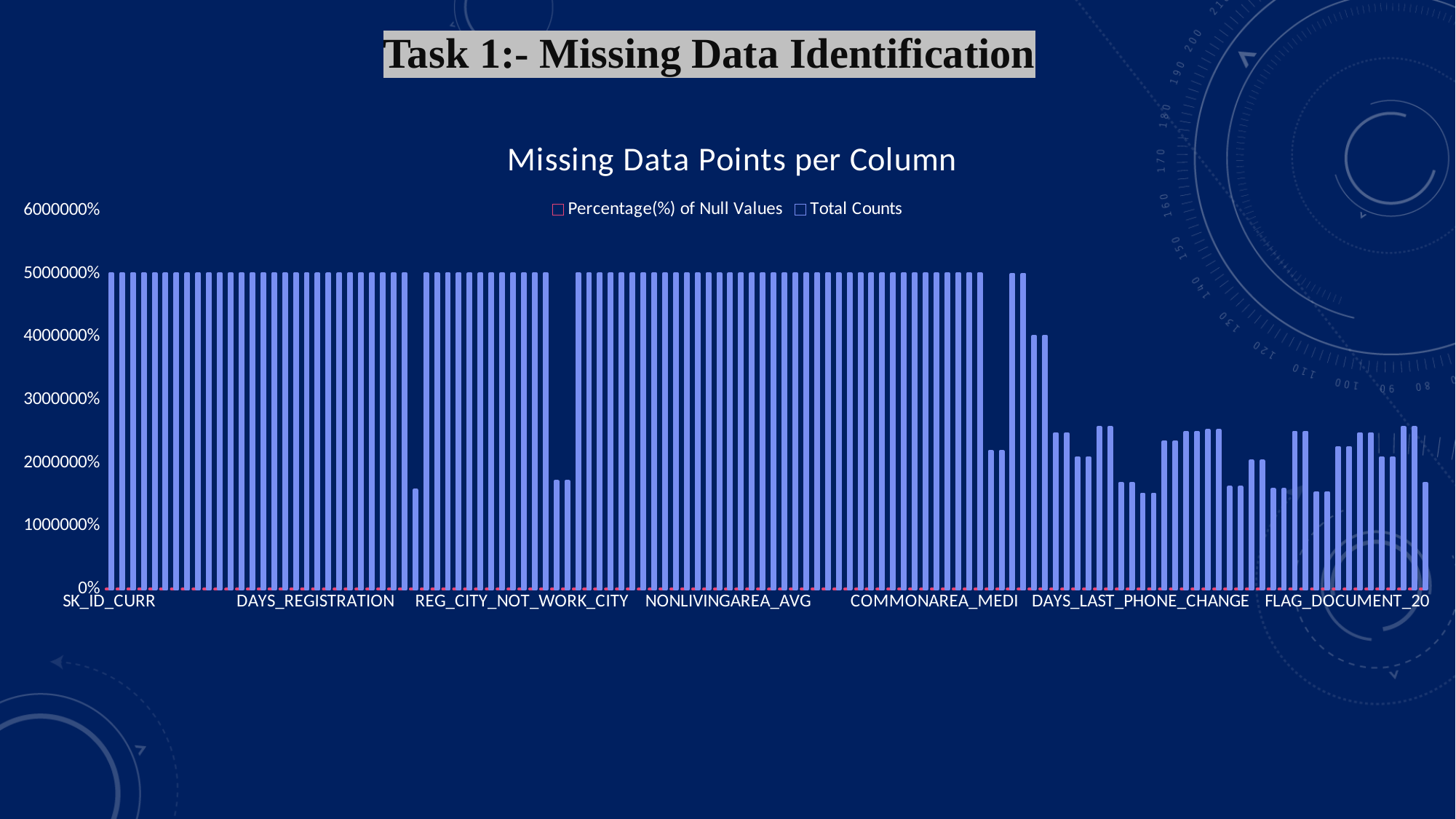

Task 1:- Missing Data Identification

### Chart:  Missing Data Points per Column

| Category | Percentage(%) of Null Values | Total Counts |
|---|---|---|
| SK_ID_CURR | 0.0 | 49999.0 |
| TARGET | 0.0 | 49999.0 |
| NAME_CONTRACT_TYPE | 0.0 | 49999.0 |
| CODE_GENDER | 0.0 | 49999.0 |
| FLAG_OWN_CAR | 0.0 | 49999.0 |
| FLAG_OWN_REALTY | 0.0 | 49999.0 |
| CNT_CHILDREN | 0.0 | 49999.0 |
| AMT_INCOME_TOTAL | 0.0 | 49999.0 |
| AMT_CREDIT | 0.0 | 49999.0 |
| AMT_ANNUITY | 2.000080003200128e-05 | 49999.0 |
| AMT_GOODS_PRICE | 0.0007605932627449411 | 49999.0 |
| NAME_TYPE_SUITE | 0.0038400768015360307 | 49999.0 |
| NAME_INCOME_TYPE | 0.0 | 49999.0 |
| NAME_EDUCATION_TYPE | 0.0 | 49999.0 |
| NAME_FAMILY_STATUS | 0.0 | 49999.0 |
| NAME_HOUSING_TYPE | 0.0 | 49999.0 |
| REGION_POPULATION_RELATIVE | 0.0 | 49999.0 |
| DAYS_BIRTH | 0.0 | 49998.0 |
| DAYS_EMPLOYED | 0.0 | 49998.0 |
| DAYS_REGISTRATION | 0.0 | 49961.0 |
| DAYS_ID_PUBLISH | 0.0 | 49961.0 |
| OWN_CAR_AGE | 1.9326646724148044 | 49999.0 |
| FLAG_MOBIL | 0.0 | 49999.0 |
| FLAG_EMP_PHONE | 0.0 | 49999.0 |
| FLAG_WORK_PHONE | 0.0 | 49999.0 |
| FLAG_CONT_MOBILE | 0.0 | 49999.0 |
| FLAG_PHONE | 0.0 | 49999.0 |
| FLAG_EMAIL | 0.0 | 49999.0 |
| OCCUPATION_TYPE | 0.3130862617252345 | 15654.0 |
| CNT_FAM_MEMBERS | 2.000080003200128e-05 | 49999.0 |
| REGION_RATING_CLIENT | 0.0 | 49999.0 |
| REGION_RATING_CLIENT_W_CITY | 0.0 | 49999.0 |
| WEEKDAY_APPR_PROCESS_START | 0.0 | 49999.0 |
| HOUR_APPR_PROCESS_START | 0.0 | 49999.0 |
| REG_REGION_NOT_LIVE_REGION | 0.0 | 49999.0 |
| REG_REGION_NOT_WORK_REGION | 0.0 | 49999.0 |
| LIVE_REGION_NOT_WORK_REGION | 0.0 | 49999.0 |
| REG_CITY_NOT_LIVE_CITY | 0.0 | 49999.0 |
| REG_CITY_NOT_WORK_CITY | 0.0 | 49999.0 |
| LIVE_CITY_NOT_WORK_CITY | 0.0 | 49999.0 |
| ORGANIZATION_TYPE | 0.0 | 49999.0 |
| EXT_SOURCE_1 | 1.2906950107664819 | 17049.0 |
| EXT_SOURCE_2 | 0.0025264170994325585 | 17049.0 |
| EXT_SOURCE_3 | 0.2482586443639995 | 49999.0 |
| APARTMENTS_AVG | 1.0313236369545786 | 49999.0 |
| BASEMENTAREA_AVG | 1.403798076923077 | 49999.0 |
| YEARS_BEGINEXPLUATATION_AVG | 0.9527045498925991 | 49999.0 |
| YEARS_BUILD_AVG | 1.9832338902147972 | 49999.0 |
| COMMONAREA_AVG | 2.3246226477824323 | 49999.0 |
| ELEVATORS_AVG | 1.141468219976015 | 49999.0 |
| ENTRANCES_AVG | 1.0157635865183035 | 49999.0 |
| FLOORSMAX_AVG | 0.990089157777424 | 49999.0 |
| FLOORSMIN_AVG | 2.1045638000620923 | 49999.0 |
| LANDAREA_AVG | 1.4656770884702632 | 49999.0 |
| LIVINGAPARTMENTS_AVG | 2.169910606733025 | 49999.0 |
| LIVINGAREA_AVG | 1.0110610570348322 | 49999.0 |
| NONLIVINGAPARTMENTS_AVG | 2.2711154726856395 | 49999.0 |
| NONLIVINGAREA_AVG | 1.2294109778392117 | 49998.0 |
| APARTMENTS_MODE | 1.0313236369545786 | 49998.0 |
| BASEMENTAREA_MODE | 1.403798076923077 | 49999.0 |
| YEARS_BEGINEXPLUATATION_MODE | 0.9527045498925991 | 49999.0 |
| YEARS_BUILD_MODE | 1.9832338902147972 | 49999.0 |
| COMMONAREA_MODE | 2.3246226477824323 | 49999.0 |
| ELEVATORS_MODE | 1.141468219976015 | 49999.0 |
| ENTRANCES_MODE | 1.0157635865183035 | 49999.0 |
| FLOORSMAX_MODE | 0.990089157777424 | 49999.0 |
| FLOORSMIN_MODE | 2.1045638000620923 | 49999.0 |
| LANDAREA_MODE | 1.4656770884702632 | 49999.0 |
| LIVINGAPARTMENTS_MODE | 2.169910606733025 | 49999.0 |
| LIVINGAREA_MODE | 1.0110610570348322 | 49999.0 |
| NONLIVINGAPARTMENTS_MODE | 2.2711154726856395 | 49999.0 |
| NONLIVINGAREA_MODE | 1.2294109778392117 | 49999.0 |
| APARTMENTS_MEDI | 1.0313236369545786 | 49999.0 |
| BASEMENTAREA_MEDI | 1.403798076923077 | 49999.0 |
| YEARS_BEGINEXPLUATATION_MEDI | 0.9527045498925991 | 49999.0 |
| YEARS_BUILD_MEDI | 1.9832338902147972 | 49999.0 |
| COMMONAREA_MEDI | 2.3246226477824323 | 49999.0 |
| ELEVATORS_MEDI | 1.141468219976015 | 49999.0 |
| ENTRANCES_MEDI | 1.0157635865183035 | 49999.0 |
| FLOORSMAX_MEDI | 0.990089157777424 | 49999.0 |
| FLOORSMIN_MEDI | 2.1045638000620923 | 49999.0 |
| LANDAREA_MEDI | 1.4656770884702632 | 21827.0 |
| LIVINGAPARTMENTS_MEDI | 2.169910606733025 | 21827.0 |
| LIVINGAREA_MEDI | 1.0110610570348322 | 49873.0 |
| NONLIVINGAPARTMENTS_MEDI | 2.2711154726856395 | 49873.0 |
| NONLIVINGAREA_MEDI | 1.2294109778392117 | 40055.0 |
| FONDKAPREMONT_MODE | 0.6838336766735335 | 40055.0 |
| HOUSETYPE_MODE | 0.501510030200604 | 24614.0 |
| TOTALAREA_MODE | 0.9341224710842907 | 24614.0 |
| WALLSMATERIAL_MODE | 0.5091901838036761 | 20800.0 |
| EMERGENCYSTATE_MODE | 0.4739694793895878 | 20800.0 |
| OBS_30_CNT_SOCIAL_CIRCLE | 0.00337139531616865 | 25605.0 |
| DEF_30_CNT_SOCIAL_CIRCLE | 0.00337139531616865 | 25605.0 |
| OBS_60_CNT_SOCIAL_CIRCLE | 0.00337139531616865 | 16760.0 |
| DEF_60_CNT_SOCIAL_CIRCLE | 0.00337139531616865 | 16760.0 |
| DAYS_LAST_PHONE_CHANGE | 2.000080003200128e-05 | 15039.0 |
| FLAG_DOCUMENT_2 | 0.0 | 15039.0 |
| FLAG_DOCUMENT_3 | 0.0 | 23348.0 |
| FLAG_DOCUMENT_4 | 0.0 | 23348.0 |
| FLAG_DOCUMENT_5 | 0.0 | 24804.0 |
| FLAG_DOCUMENT_6 | 0.0 | 24804.0 |
| FLAG_DOCUMENT_7 | 0.0 | 25124.0 |
| FLAG_DOCUMENT_8 | 0.0 | 25124.0 |
| FLAG_DOCUMENT_9 | 0.0 | 16105.0 |
| FLAG_DOCUMENT_10 | 0.0 | 16105.0 |
| FLAG_DOCUMENT_11 | 0.0 | 20278.0 |
| FLAG_DOCUMENT_12 | 0.0 | 20278.0 |
| FLAG_DOCUMENT_13 | 0.0 | 15773.0 |
| FLAG_DOCUMENT_14 | 0.0 | 15773.0 |
| FLAG_DOCUMENT_15 | 0.0 | 24862.0 |
| FLAG_DOCUMENT_16 | 0.0 | 24862.0 |
| FLAG_DOCUMENT_17 | 0.0 | 15285.0 |
| FLAG_DOCUMENT_18 | 0.0 | 15285.0 |
| FLAG_DOCUMENT_19 | 0.0 | 22427.0 |
| FLAG_DOCUMENT_20 | 0.0 | 22427.0 |
| FLAG_DOCUMENT_21 | 0.0 | 24614.0 |
| AMT_REQ_CREDIT_BUREAU_HOUR | 0.15564544088755344 | 24614.0 |
| AMT_REQ_CREDIT_BUREAU_DAY | 0.15564544088755344 | 20800.0 |
| AMT_REQ_CREDIT_BUREAU_WEEK | 0.15564544088755344 | 20800.0 |
| AMT_REQ_CREDIT_BUREAU_MON | 0.15564544088755344 | 25605.0 |
| AMT_REQ_CREDIT_BUREAU_QRT | 0.15564544088755344 | 25605.0 |
| AMT_REQ_CREDIT_BUREAU_YEAR | 0.15564544088755344 | 16760.0 |